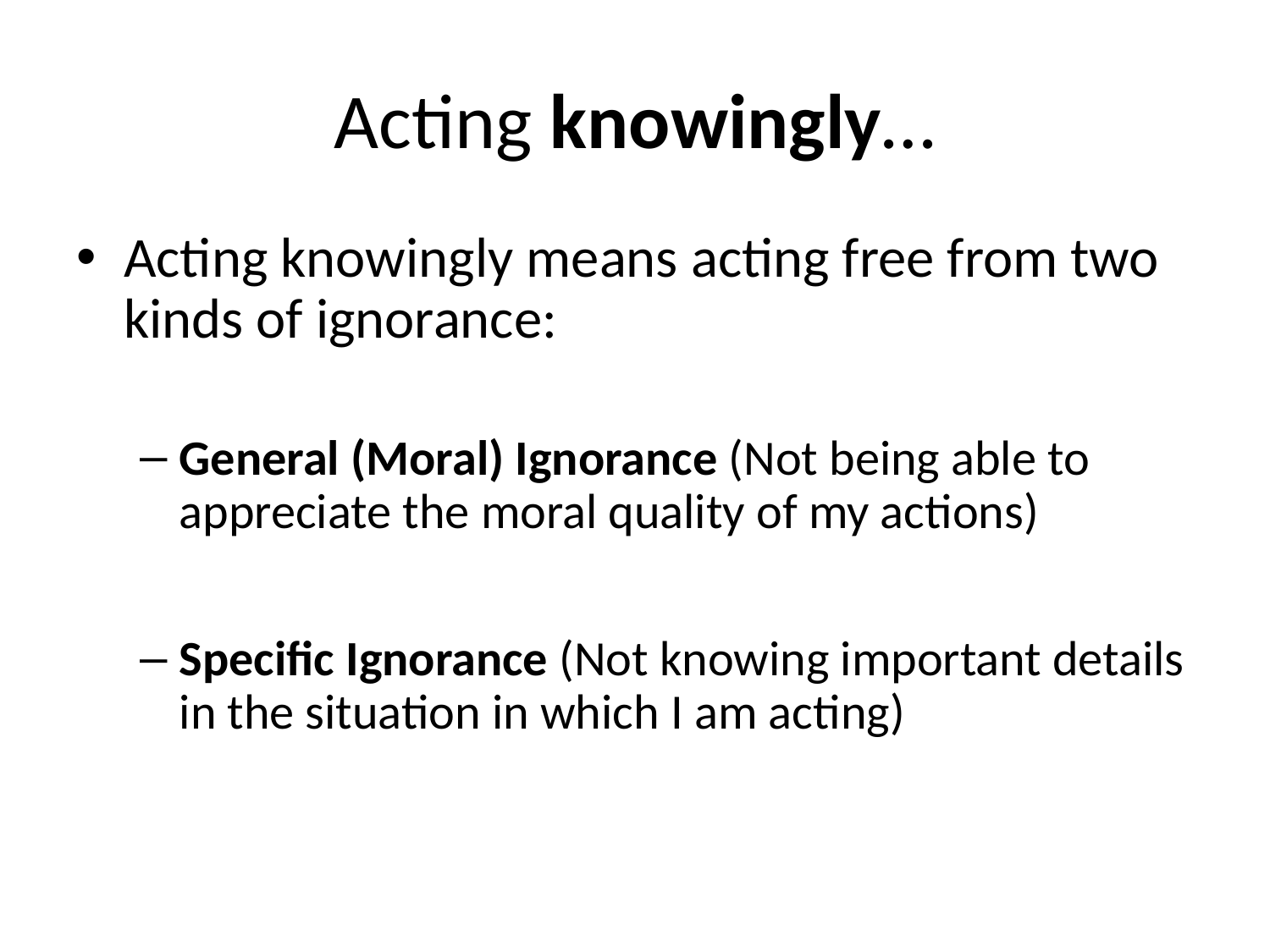

# Acting knowingly…
Acting knowingly means acting free from two kinds of ignorance:

General (Moral) Ignorance (Not being able to appreciate the moral quality of my actions)

Specific Ignorance (Not knowing important details in the situation in which I am acting)